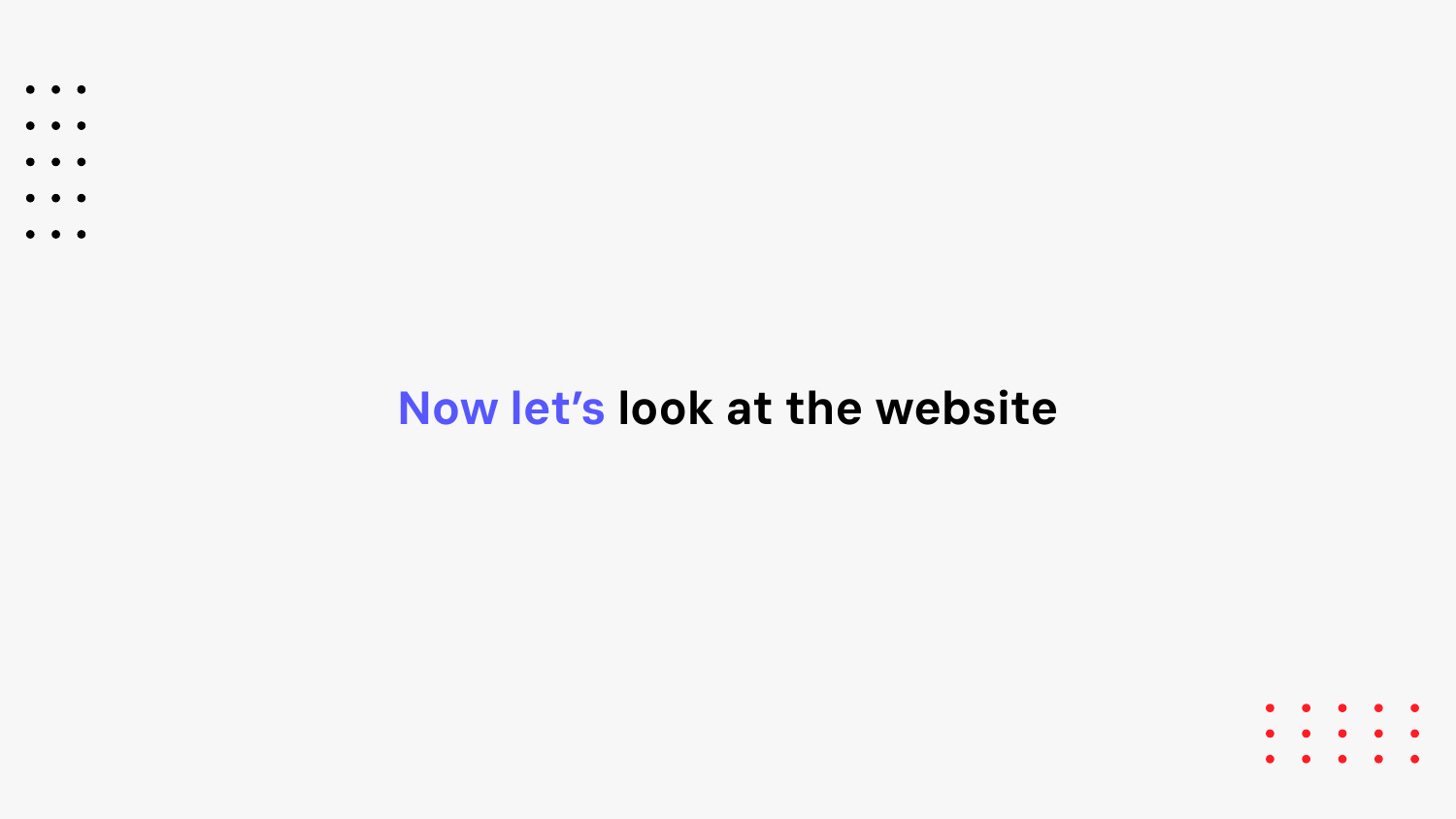

# Now let’s look at the website